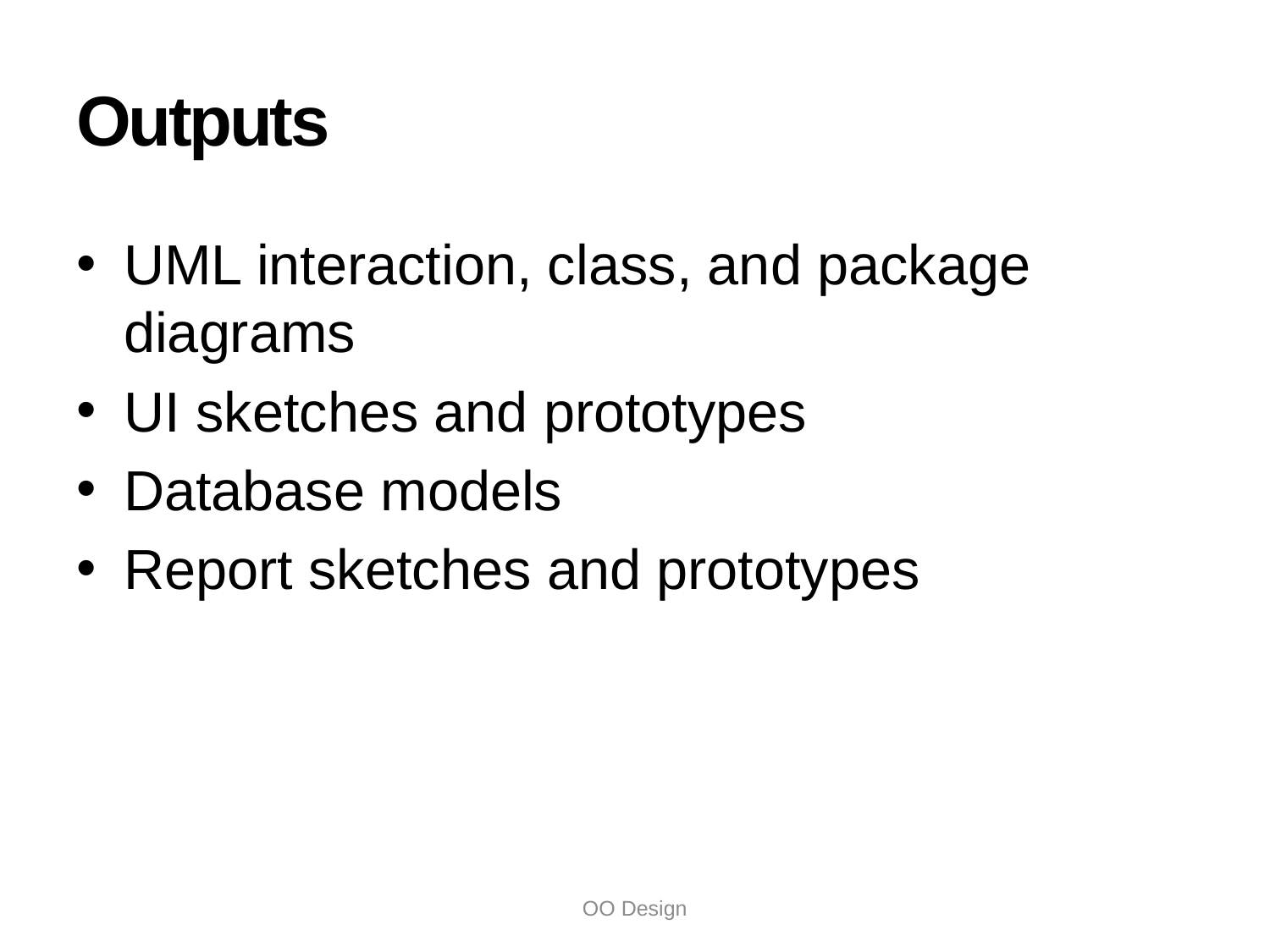

# Outputs
UML interaction, class, and package diagrams
UI sketches and prototypes
Database models
Report sketches and prototypes
OO Design